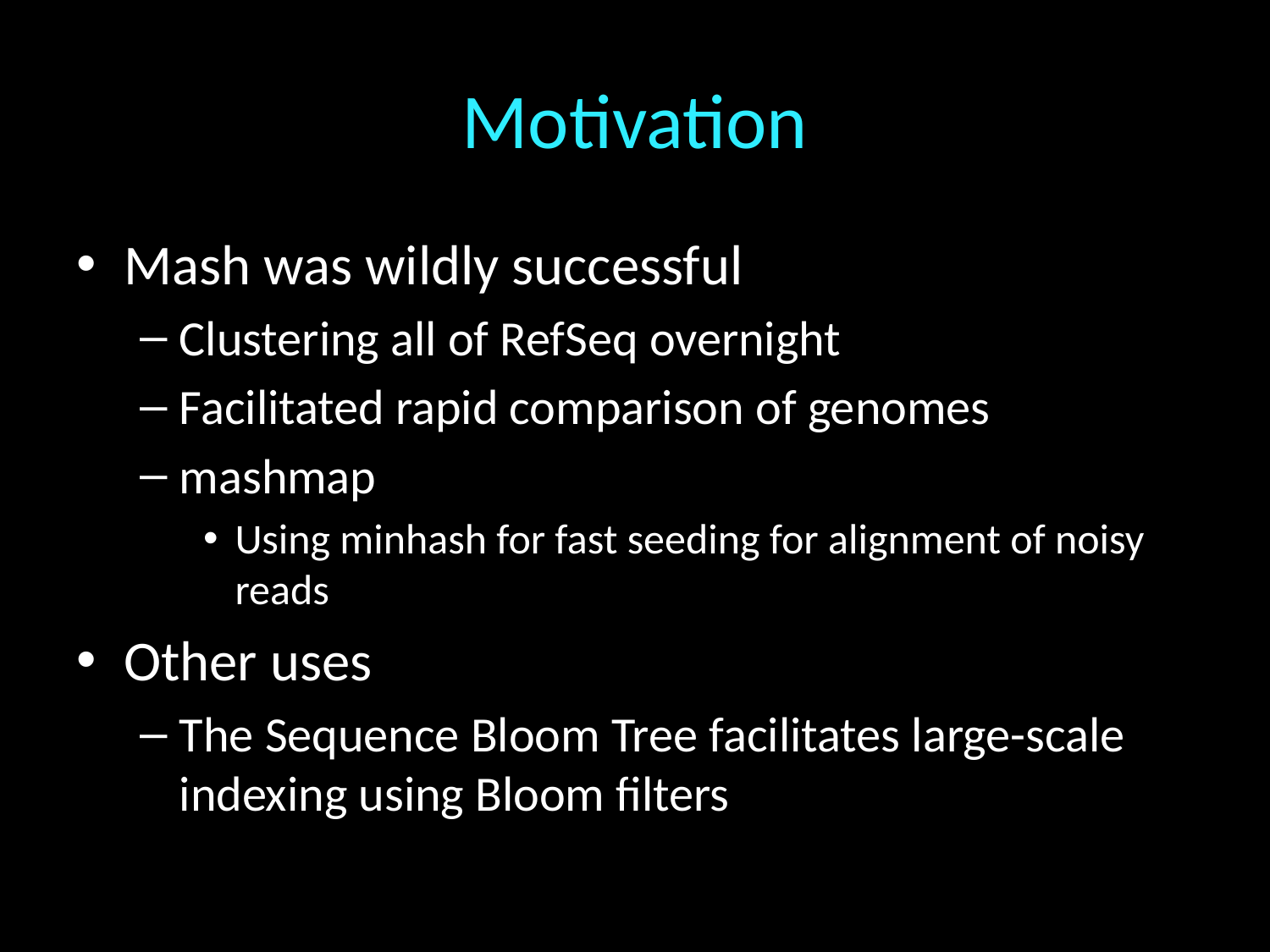

# Motivation
Mash was wildly successful
Clustering all of RefSeq overnight
Facilitated rapid comparison of genomes
mashmap
Using minhash for fast seeding for alignment of noisy reads
Other uses
The Sequence Bloom Tree facilitates large-scale indexing using Bloom filters